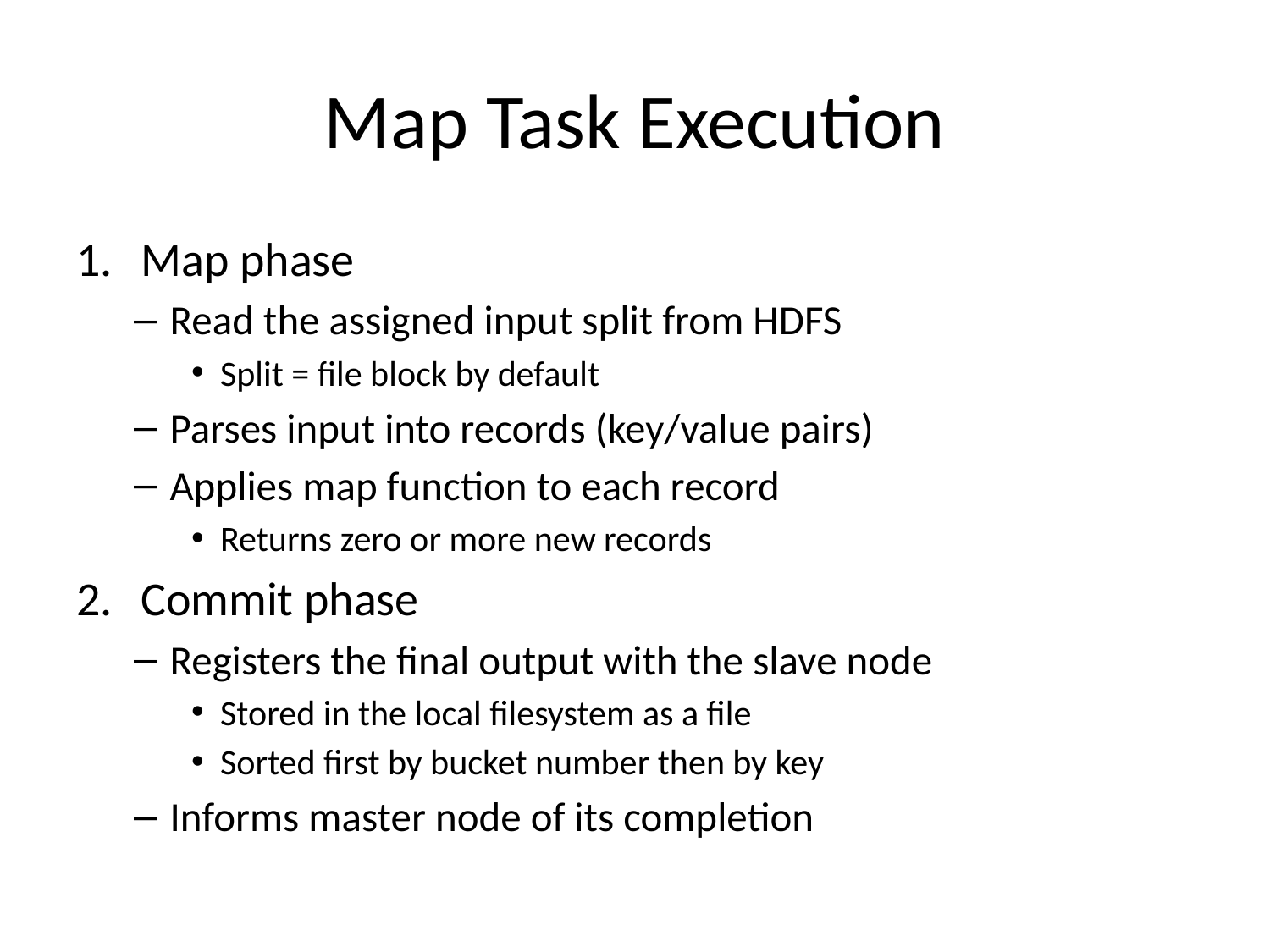

# Map Task Execution
Map phase
Read the assigned input split from HDFS
Split = file block by default
Parses input into records (key/value pairs)
Applies map function to each record
Returns zero or more new records
Commit phase
Registers the final output with the slave node
Stored in the local filesystem as a file
Sorted first by bucket number then by key
Informs master node of its completion